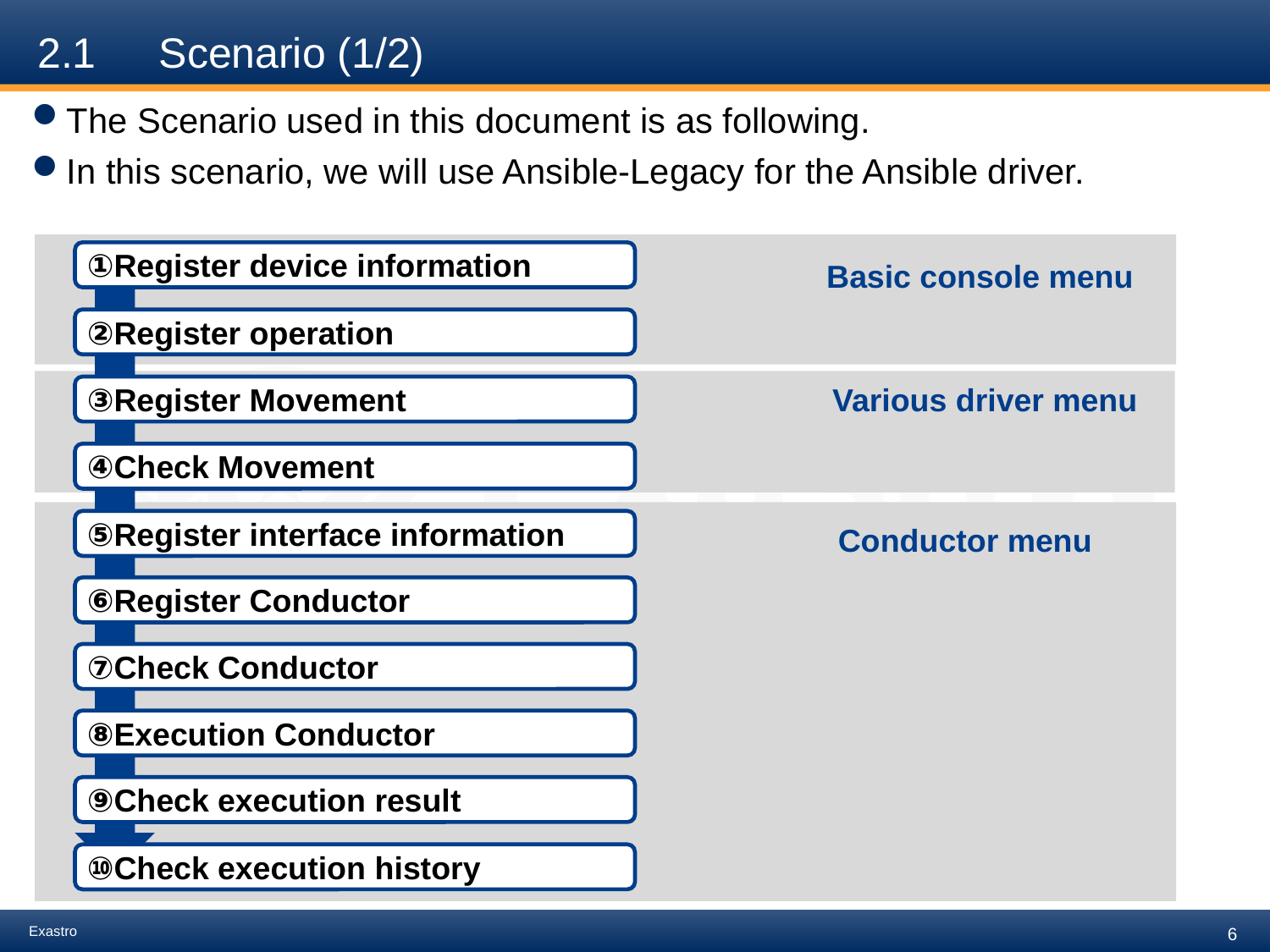

# 2.1　Scenario (1/2)
The Scenario used in this document is as following.
In this scenario, we will use Ansible-Legacy for the Ansible driver.

Basic console menu
①Register device information

②Register operation
     Various driver menu

③Register Movement
④Check Movement

Conductor menu
⑤Register interface information
⑥Register Conductor
⑦Check Conductor
⑧Execution Conductor
⑨Check execution result
⑩Check execution history